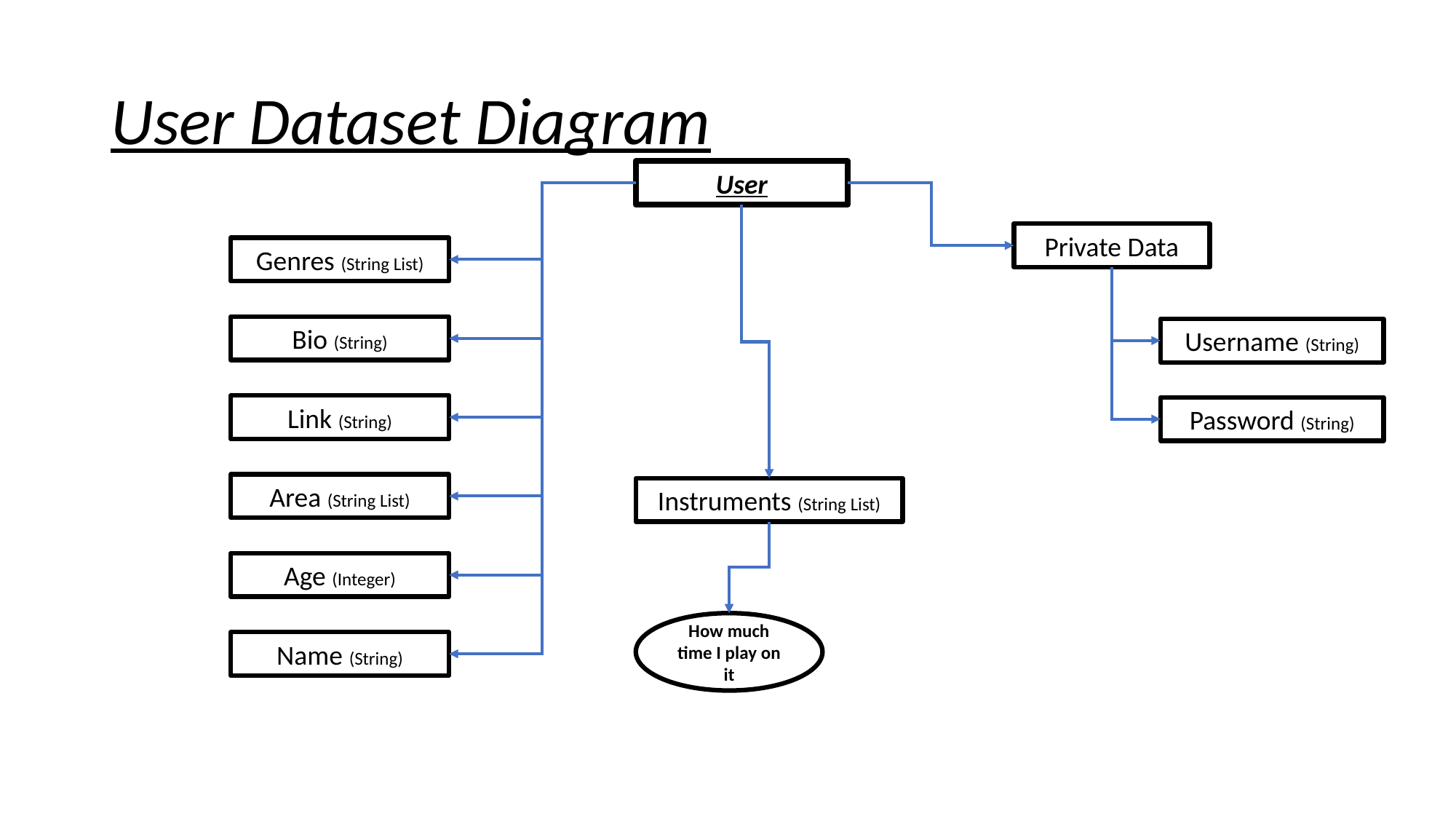

# User Dataset Diagram
User
Private Data
Genres (String List)
Bio (String)
Username (String)
Link (String)
Password (String)
Area (String List)
Instruments (String List)
Age (Integer)
How much time I play on it
Name (String)